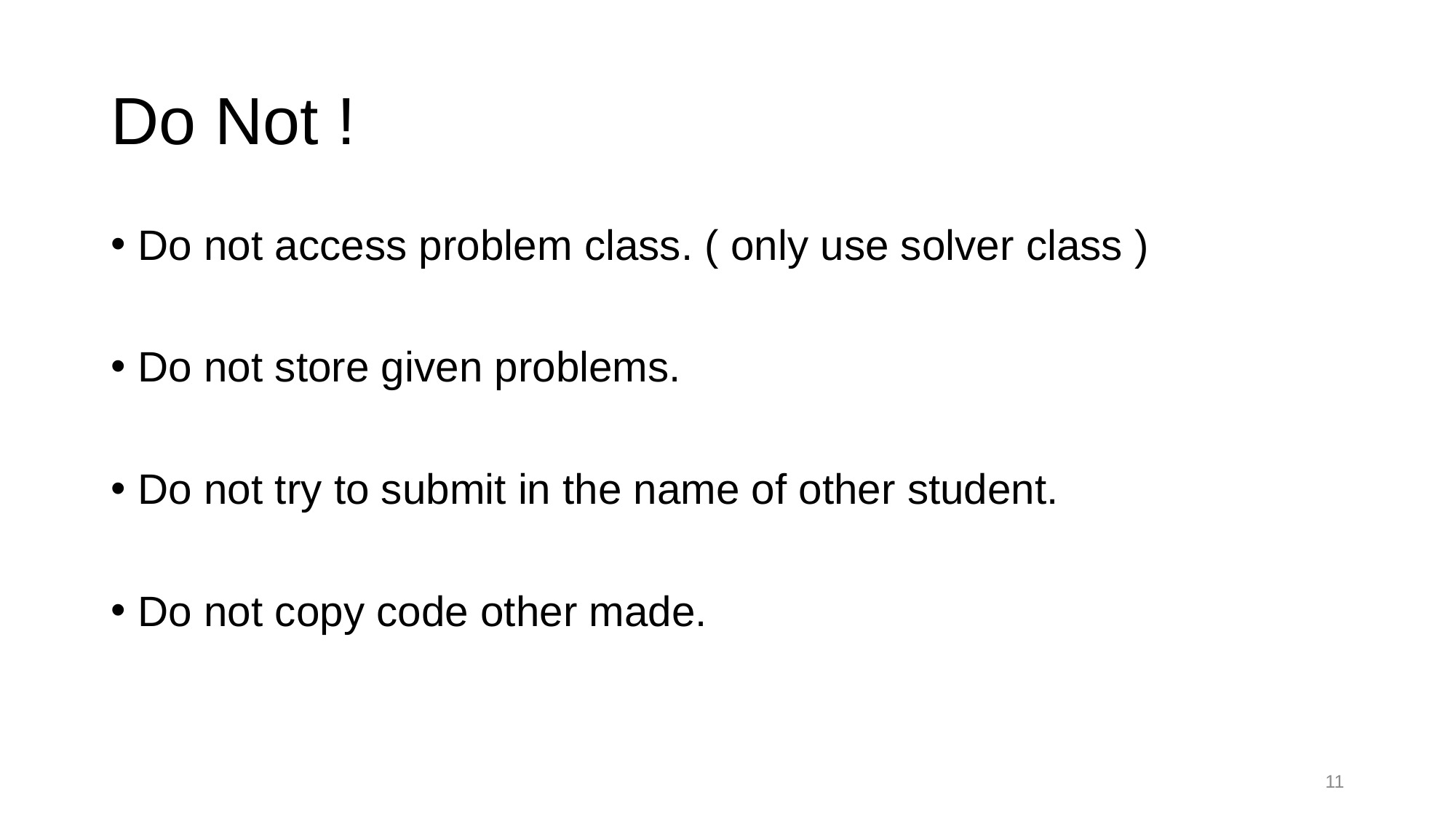

# Do Not !
Do not access problem class. ( only use solver class )

Do not store given problems.

Do not try to submit in the name of other student.

Do not copy code other made.

11